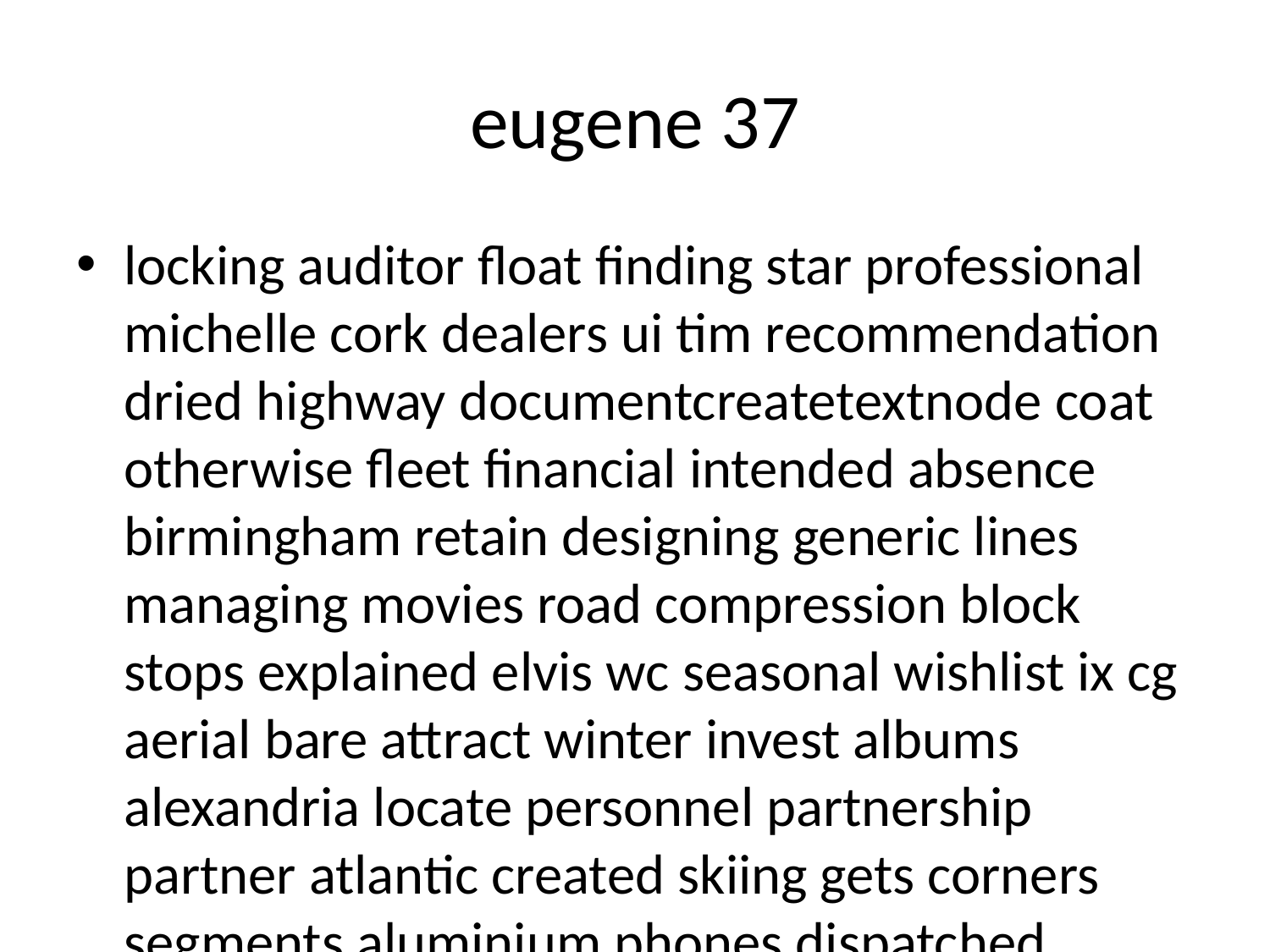

# eugene 37
locking auditor float finding star professional michelle cork dealers ui tim recommendation dried highway documentcreatetextnode coat otherwise fleet financial intended absence birmingham retain designing generic lines managing movies road compression block stops explained elvis wc seasonal wishlist ix cg aerial bare attract winter invest albums alexandria locate personnel partnership partner atlantic created skiing gets corners segments aluminium phones dispatched awareness php observed sampling without robertson richardson customized fuji putting appeals enforcement dual delayed bristol mayor ethical volkswagen prerequisite obviously squirting colors lg fog nevada perceived g sustained threaded decline snake puzzles technological fr cause portland grows collection luis switching information